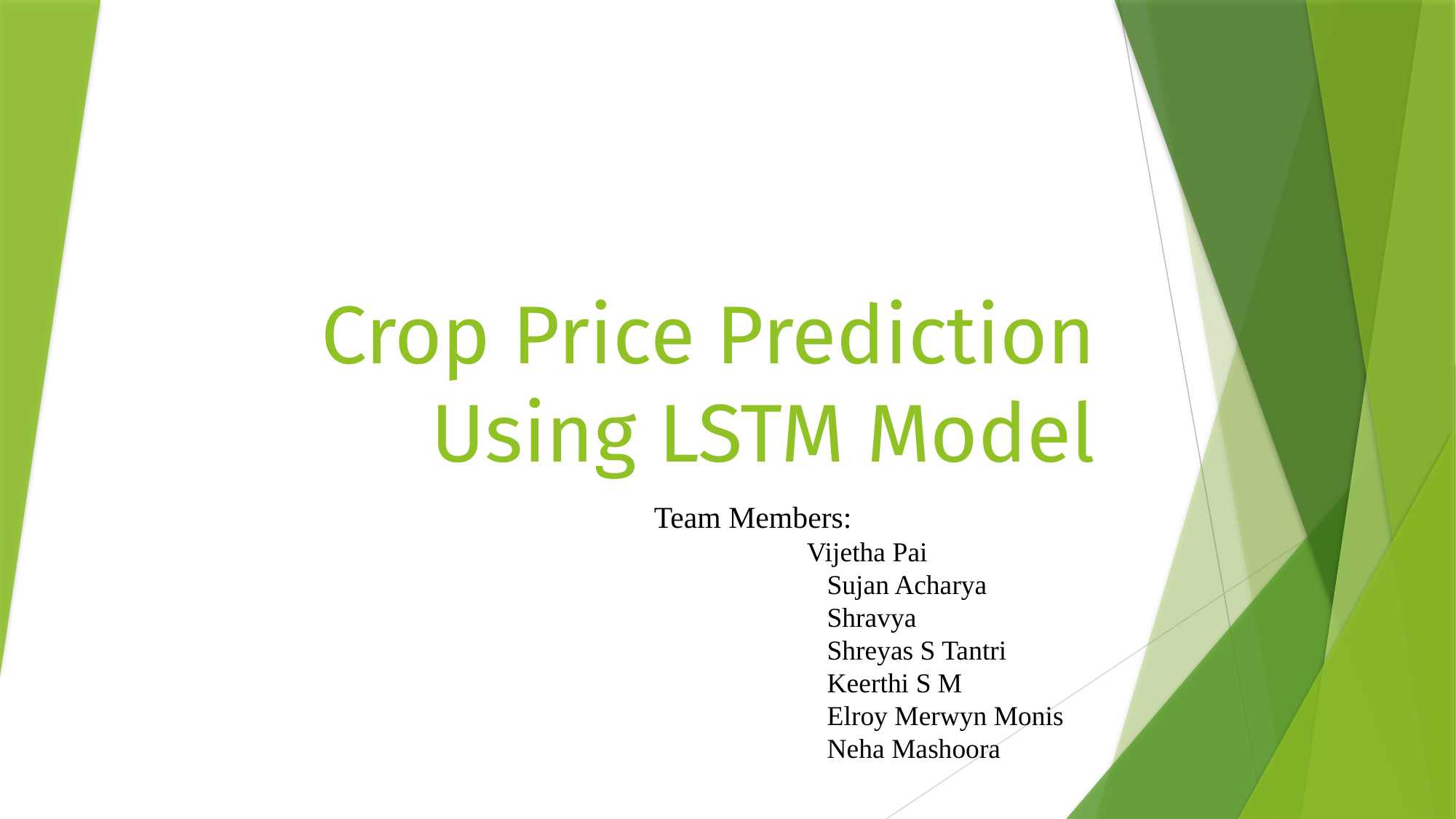

# Crop Price Prediction Using LSTM Model
Team Members:
                     Vijetha Pai
                         Sujan Acharya
                         Shravya
                         Shreyas S Tantri
                         Keerthi S M
                         Elroy Merwyn Monis
                         Neha Mashoora